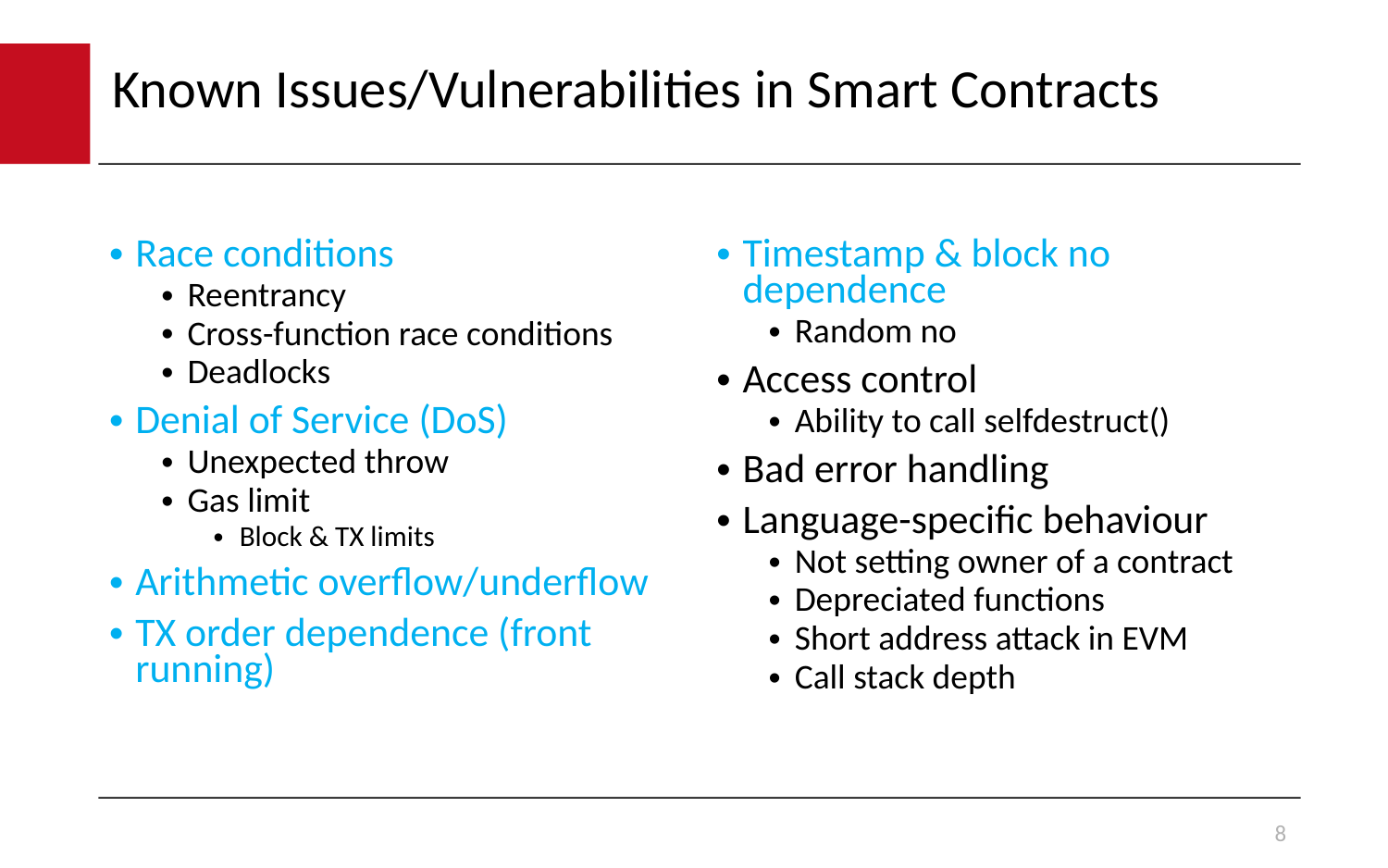

# Known Issues/Vulnerabilities in Smart Contracts
Race conditions
Reentrancy
Cross-function race conditions
Deadlocks
Denial of Service (DoS)
Unexpected throw
Gas limit
Block & TX limits
Arithmetic overflow/underflow
TX order dependence (front running)
Timestamp & block no dependence
Random no
Access control
Ability to call selfdestruct()
Bad error handling
Language-specific behaviour
Not setting owner of a contract
Depreciated functions
Short address attack in EVM
Call stack depth

8